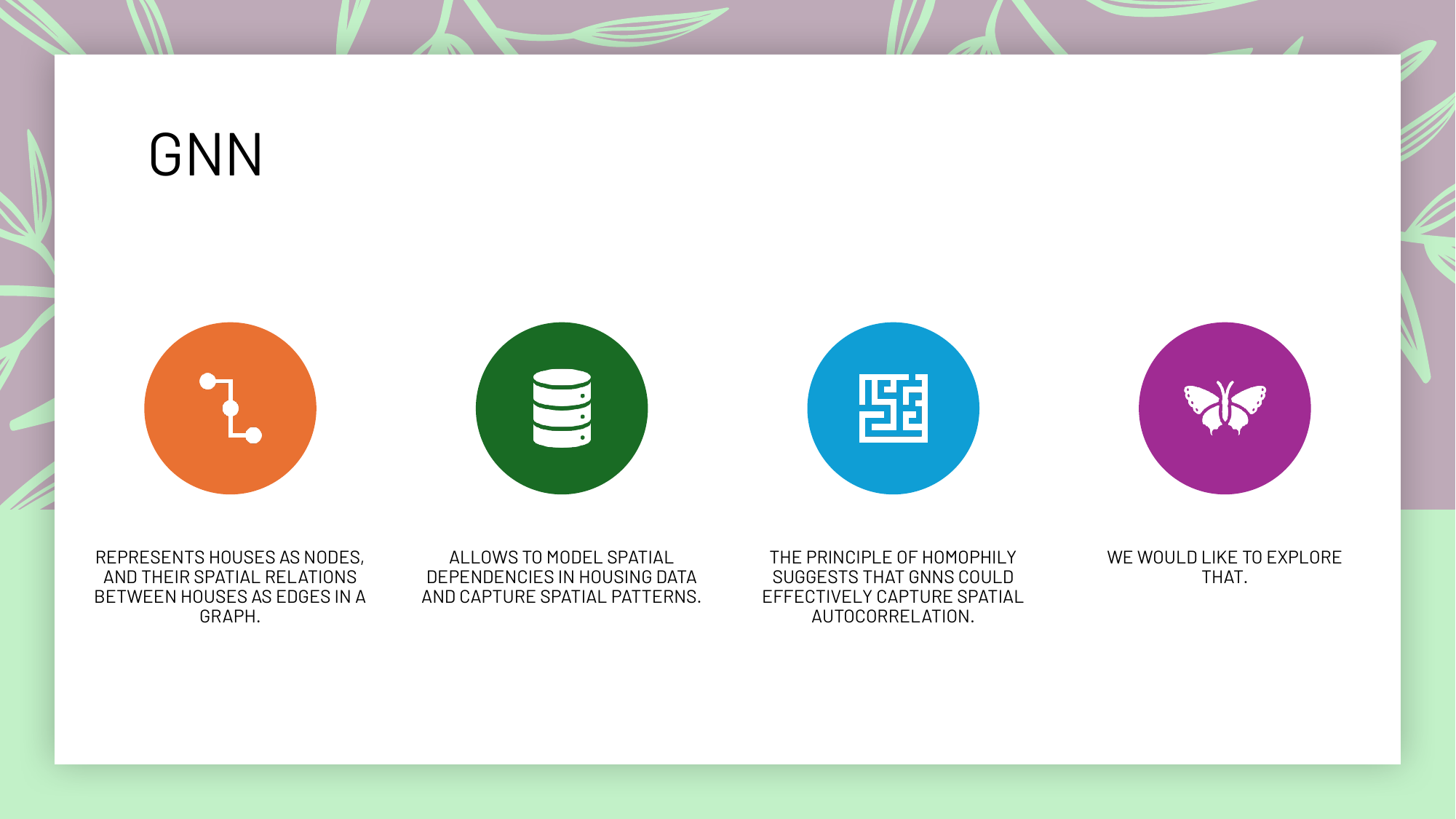

# GNN
Represents houses as nodes, and their spatial relations between houses as edges in a graph.
Allows to model spatial dependencies in housing data and capture spatial patterns.
The principle of homophily suggests that GNNs could effectively capture spatial autocorrelation.
We would like to explore that.